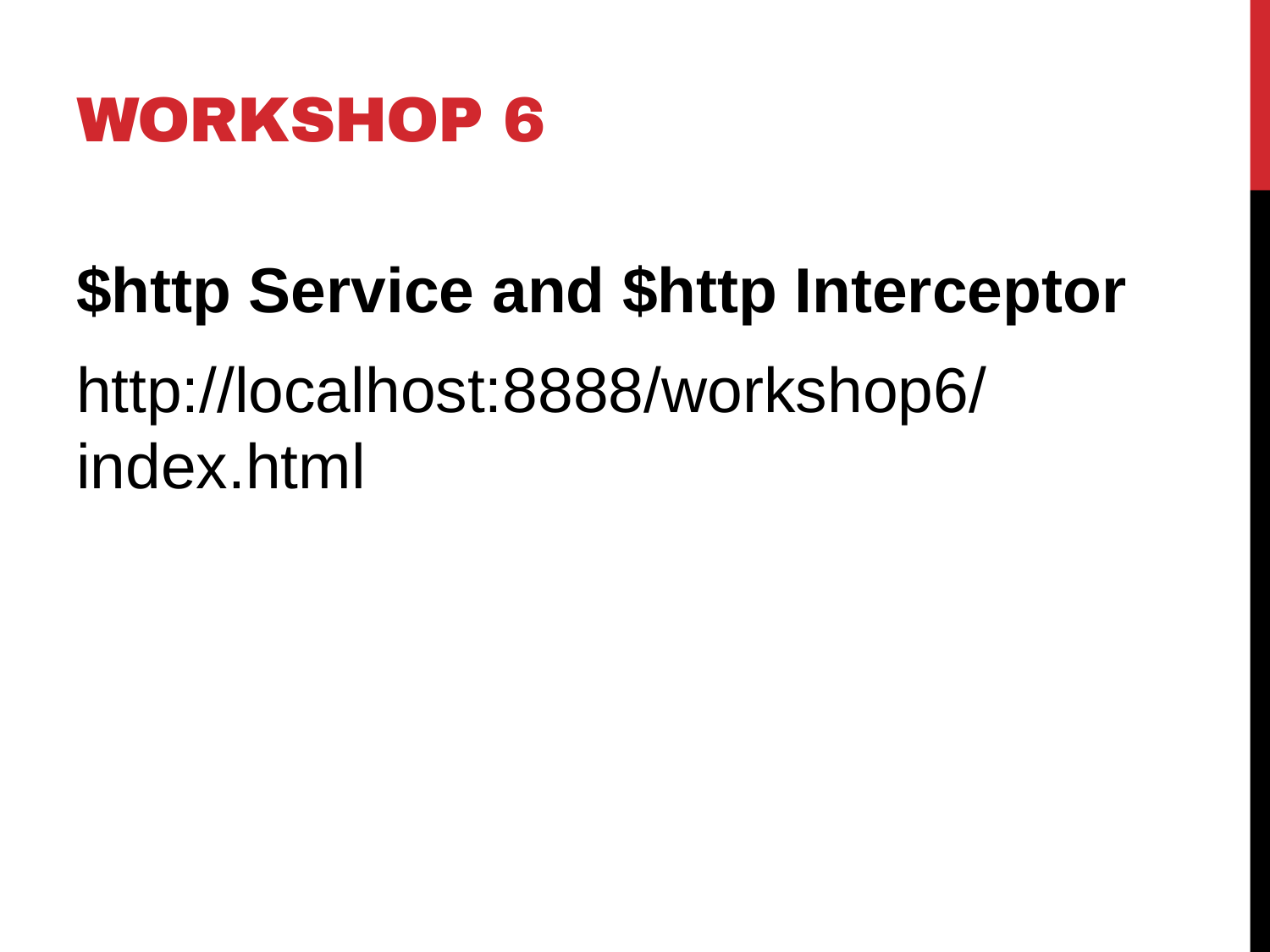

# Workshop 6
$http Service and $http Interceptor
http://localhost:8888/workshop6/index.html